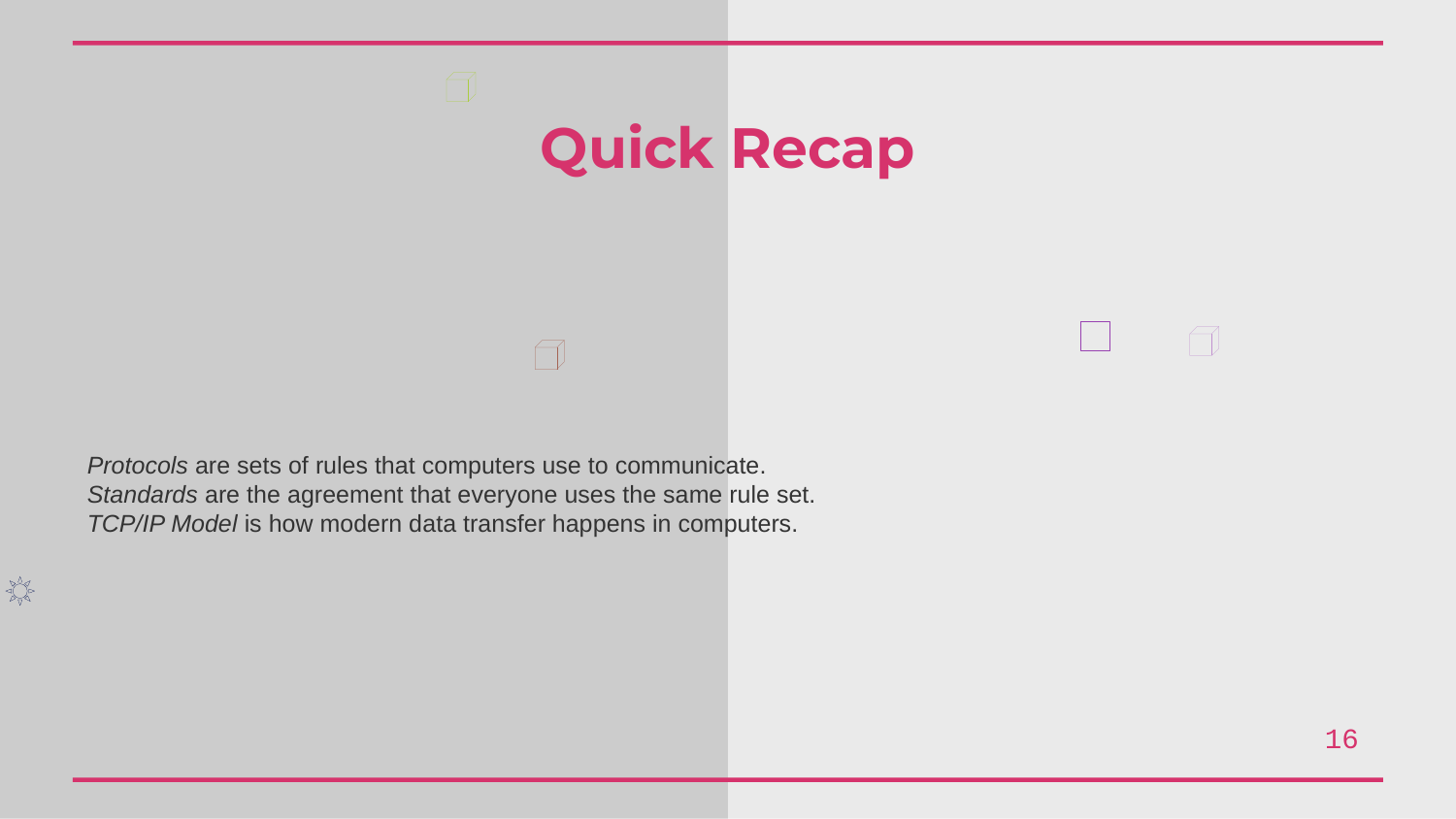

Quick Recap
Protocols are sets of rules that computers use to communicate.
Standards are the agreement that everyone uses the same rule set.
TCP/IP Model is how modern data transfer happens in computers.

16